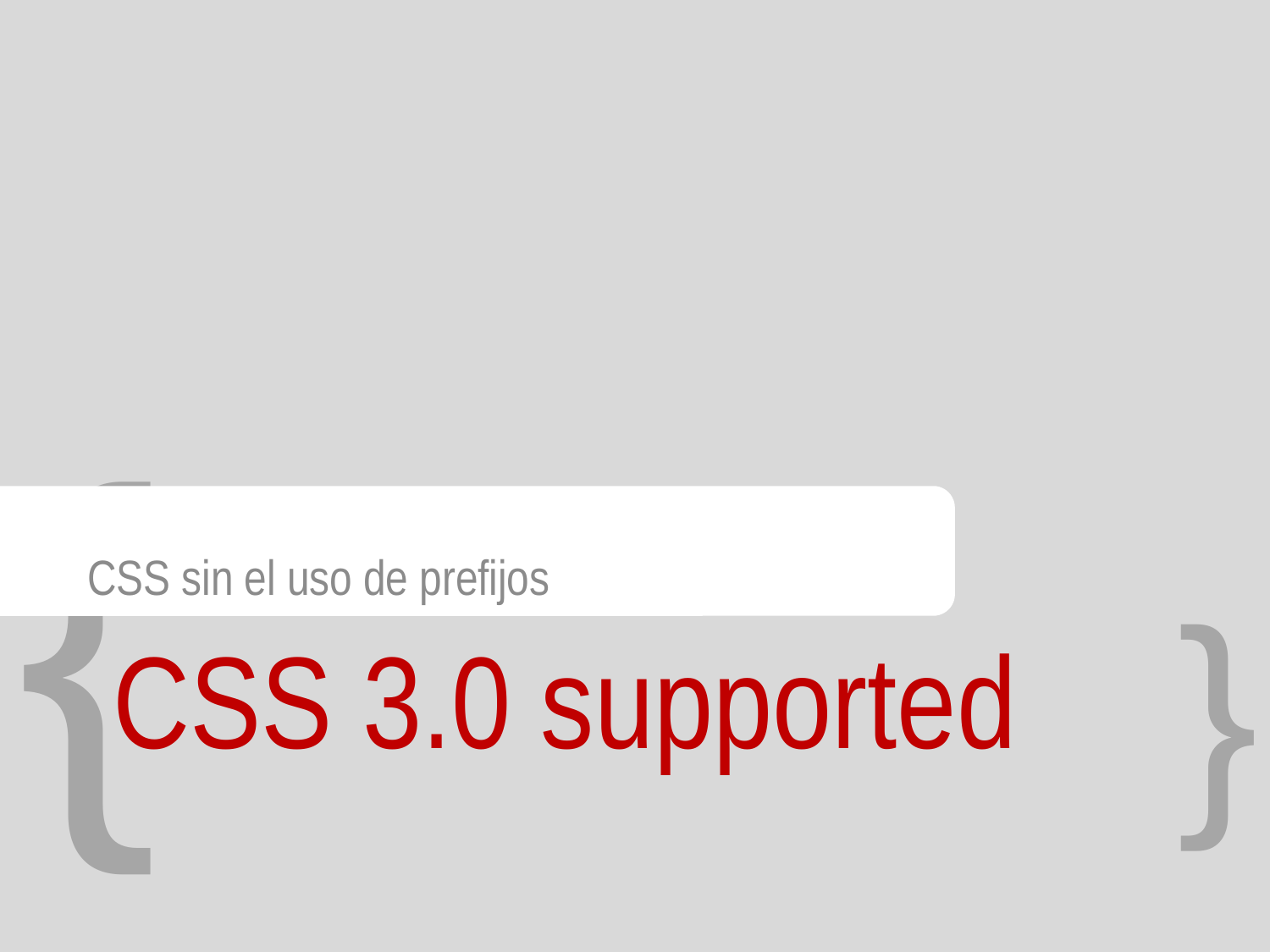

CSS sin el uso de prefijos
# CSS 3.0 supported